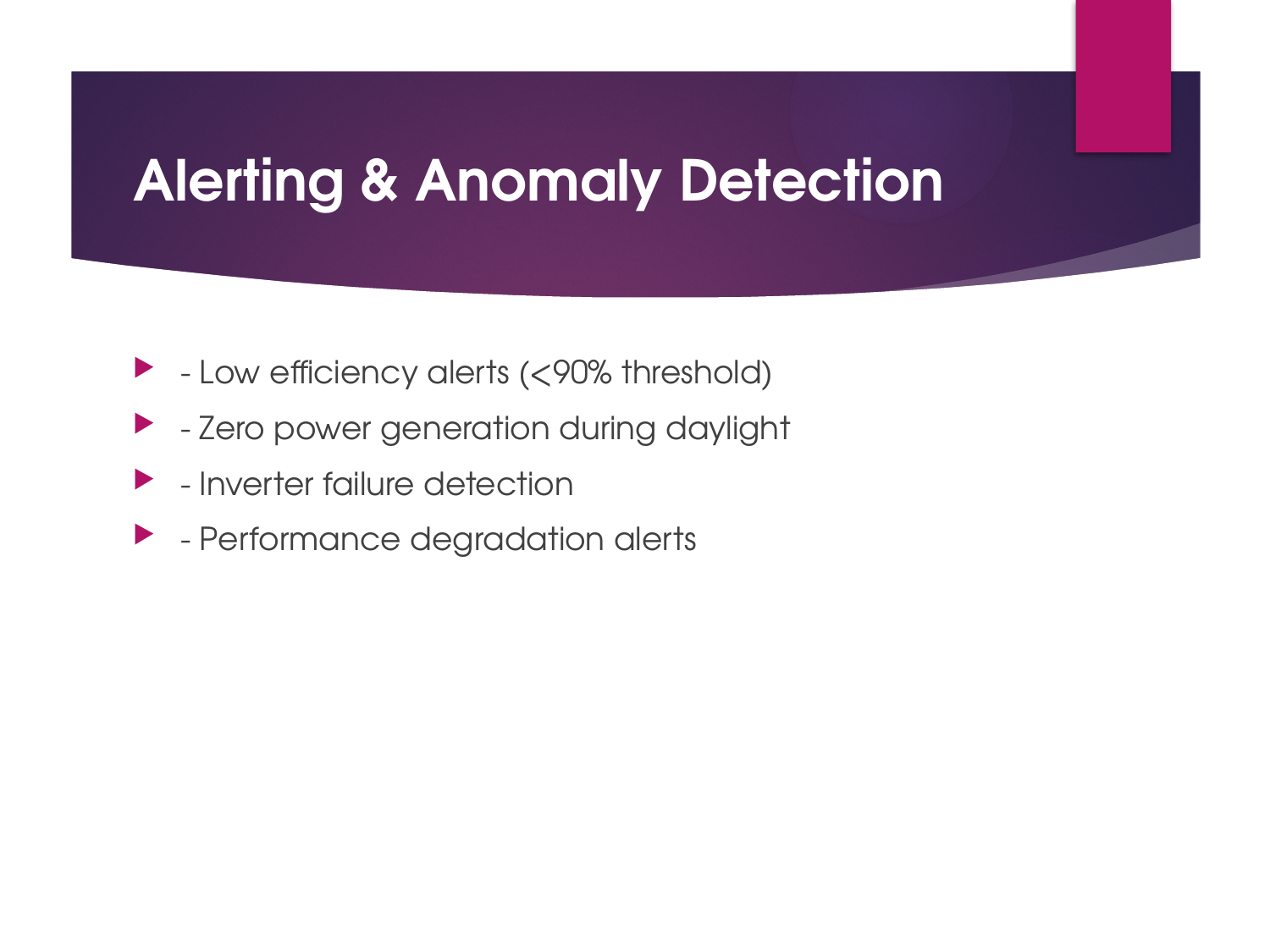

# Alerting & Anomaly Detection
- Low efficiency alerts (<90% threshold)
- Zero power generation during daylight
- Inverter failure detection
- Performance degradation alerts